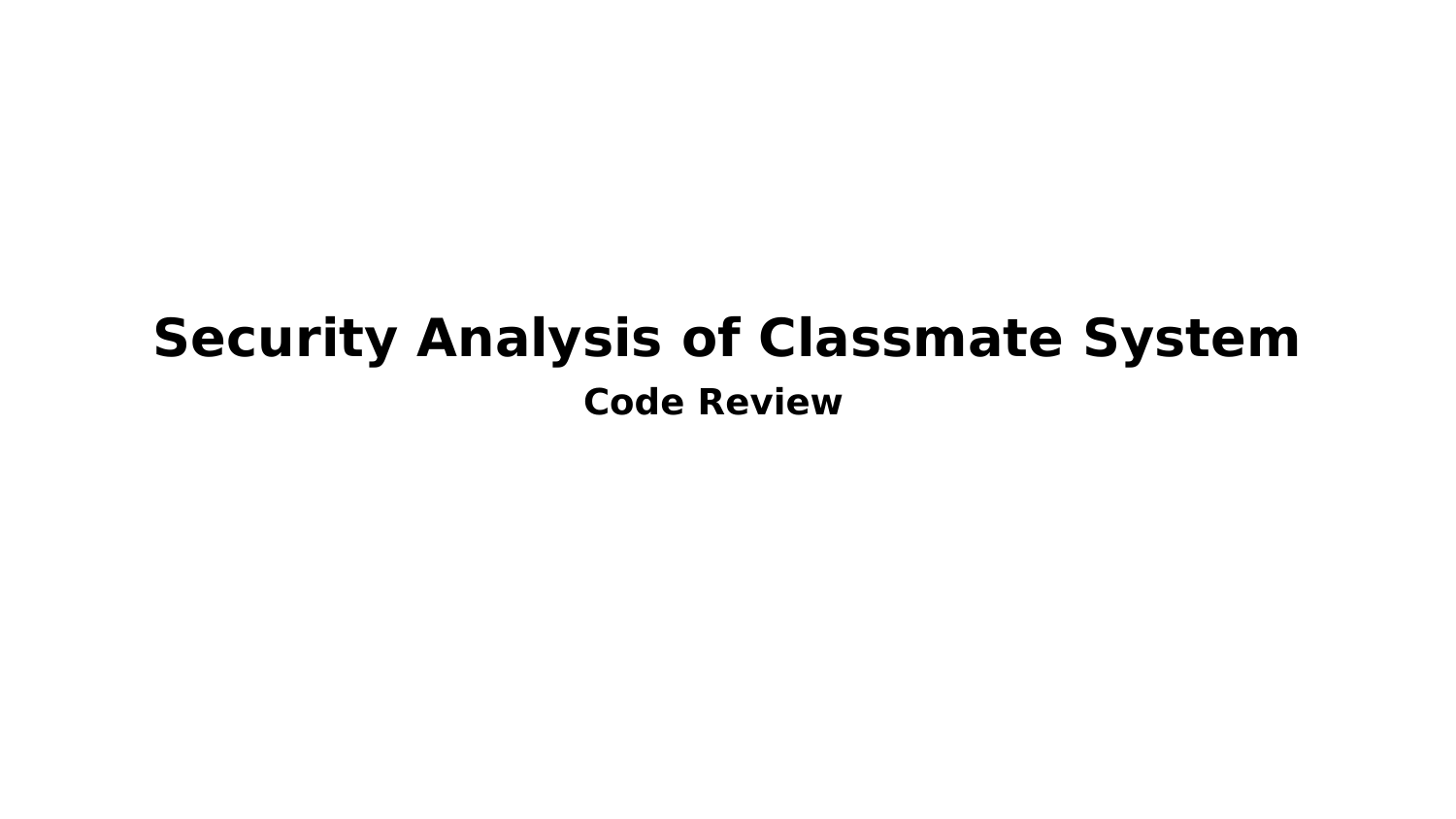

Security Analysis of Classmate System
Code Review